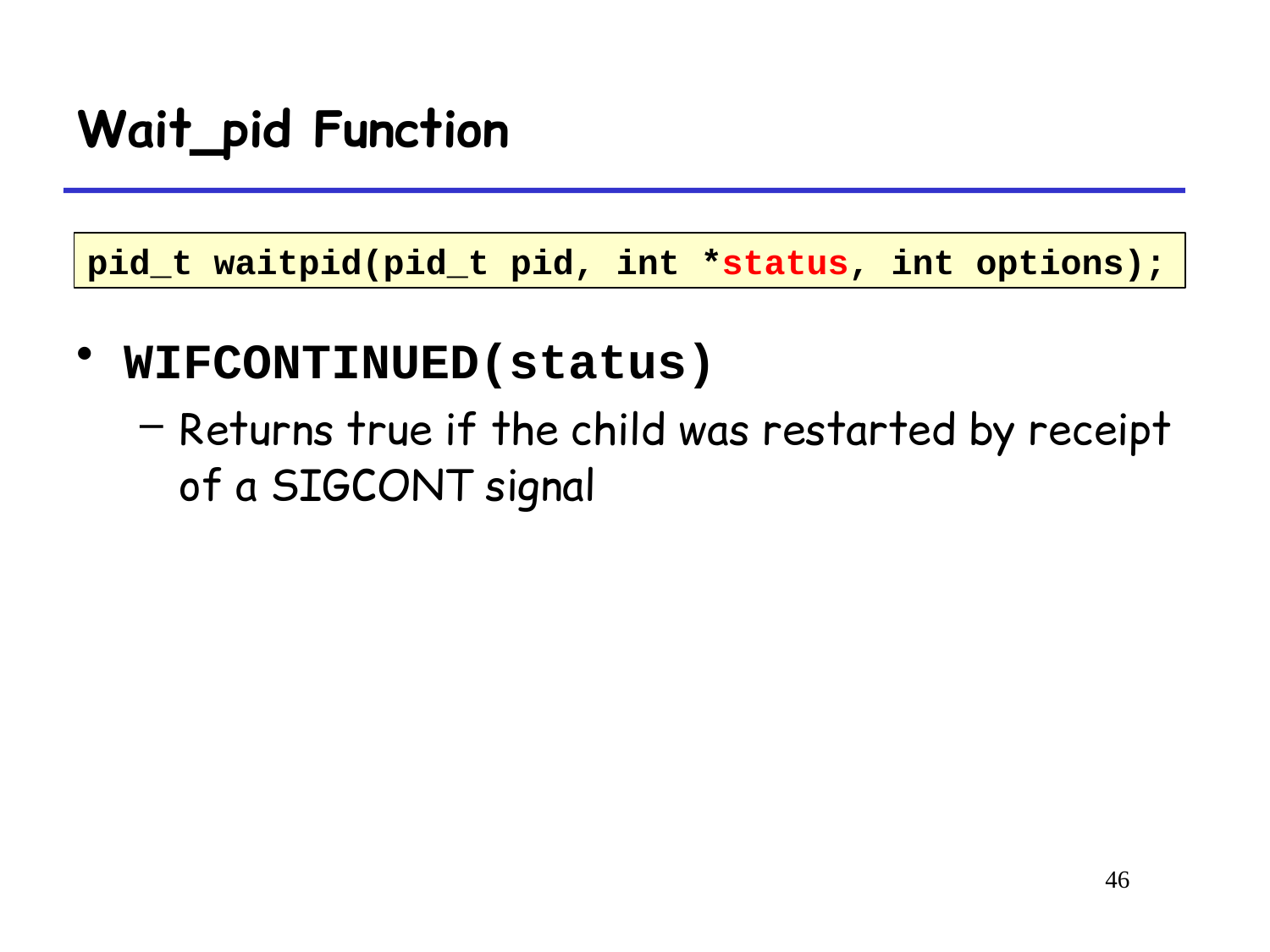

Wait_pid Function
pid_t waitpid(pid_t pid, int *status, int options);
WIFCONTINUED(status)
Returns true if the child was restarted by receipt of a SIGCONT signal

# 46